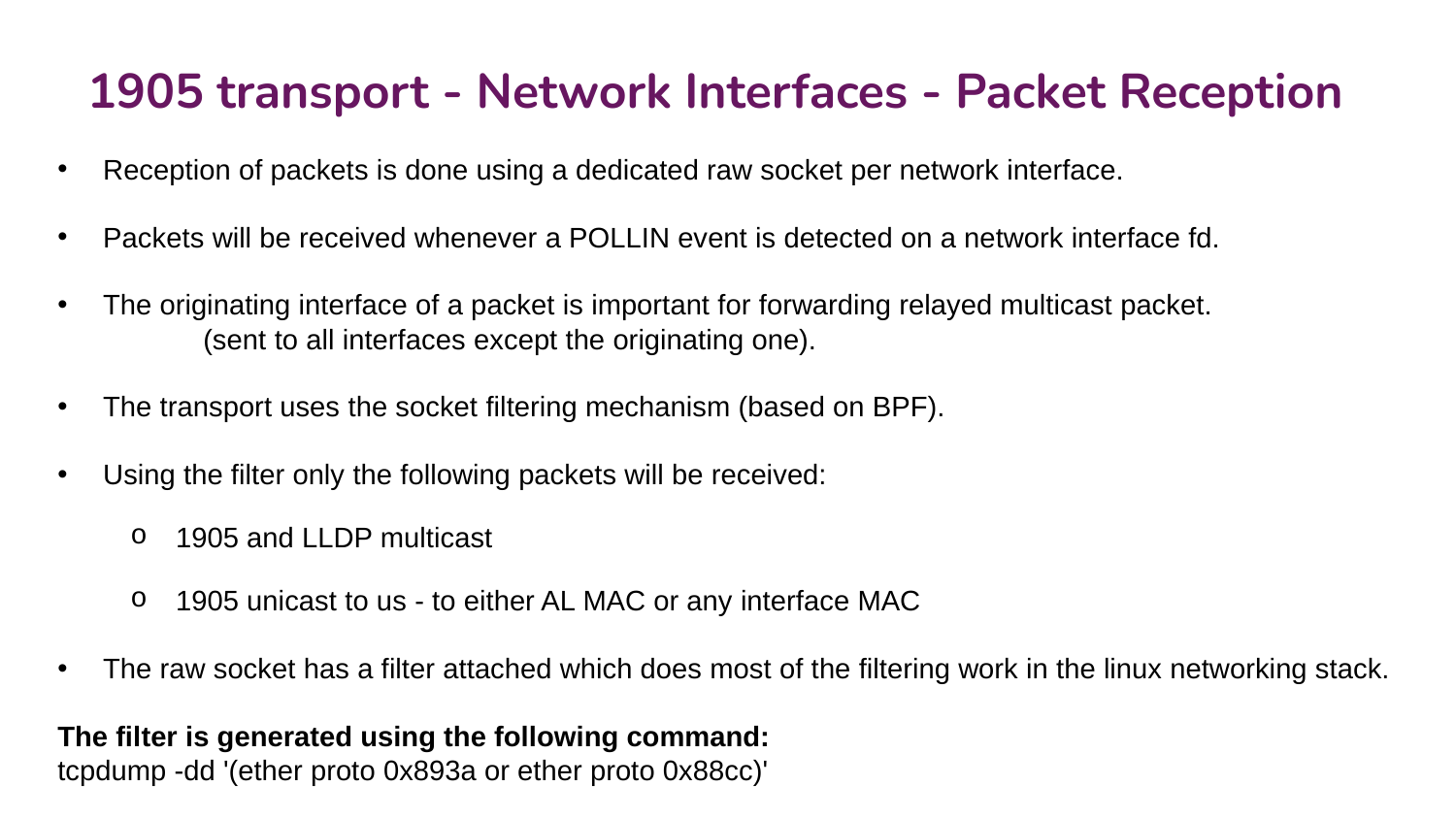

1905 transport - Network Interfaces - Packet Reception

Reception of packets is done using a dedicated raw socket per network interface.

Packets will be received whenever a POLLIN event is detected on a network interface fd.

The originating interface of a packet is important for forwarding relayed multicast packet.
	(sent to all interfaces except the originating one).

The transport uses the socket filtering mechanism (based on BPF).

Using the filter only the following packets will be received:
1905 and LLDP multicast
1905 unicast to us - to either AL MAC or any interface MAC

The raw socket has a filter attached which does most of the filtering work in the linux networking stack.

The filter is generated using the following command:
tcpdump -dd '(ether proto 0x893a or ether proto 0x88cc)'